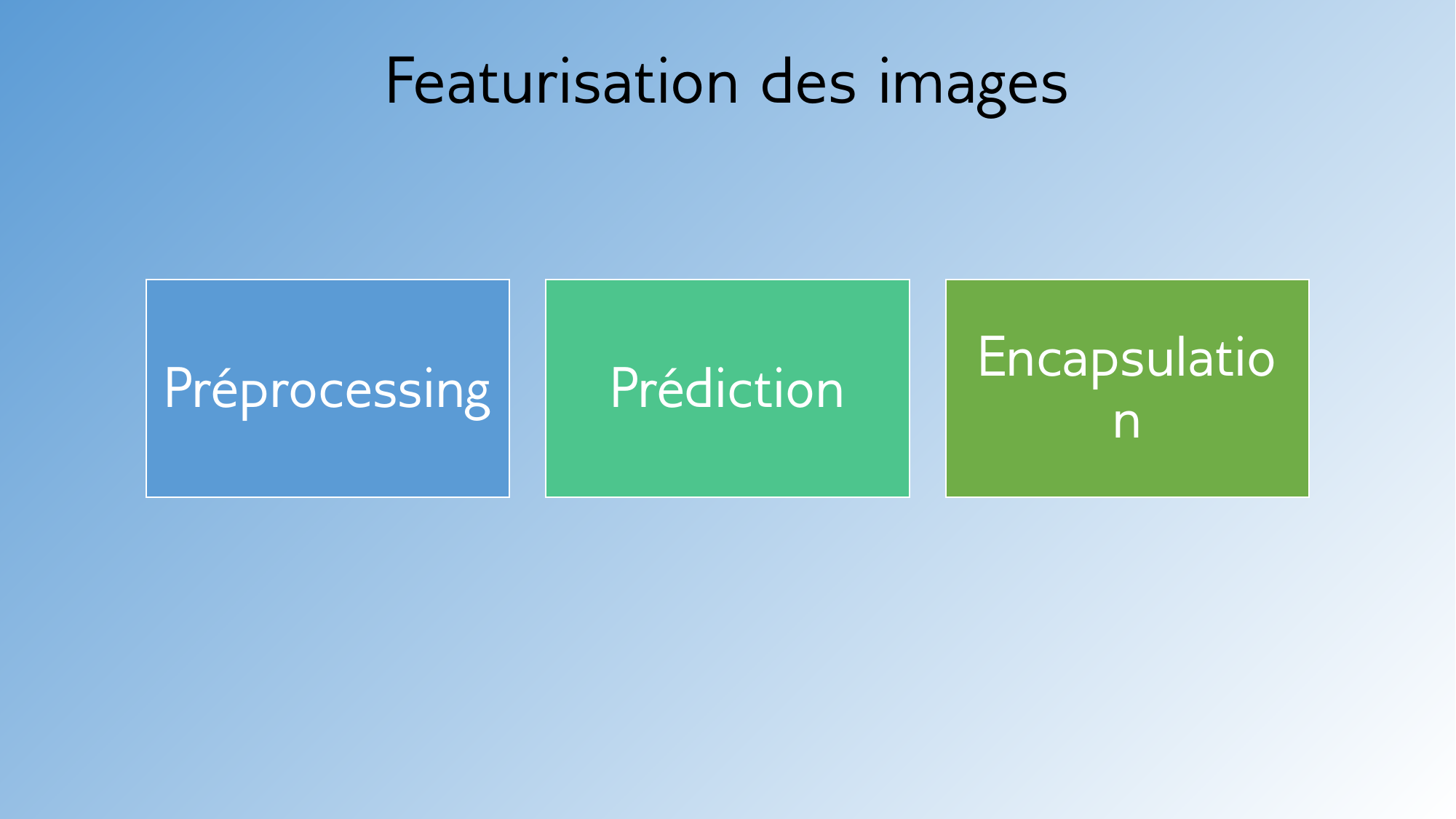

# Featurisation des images
Préprocessing
Prédiction
Encapsulation